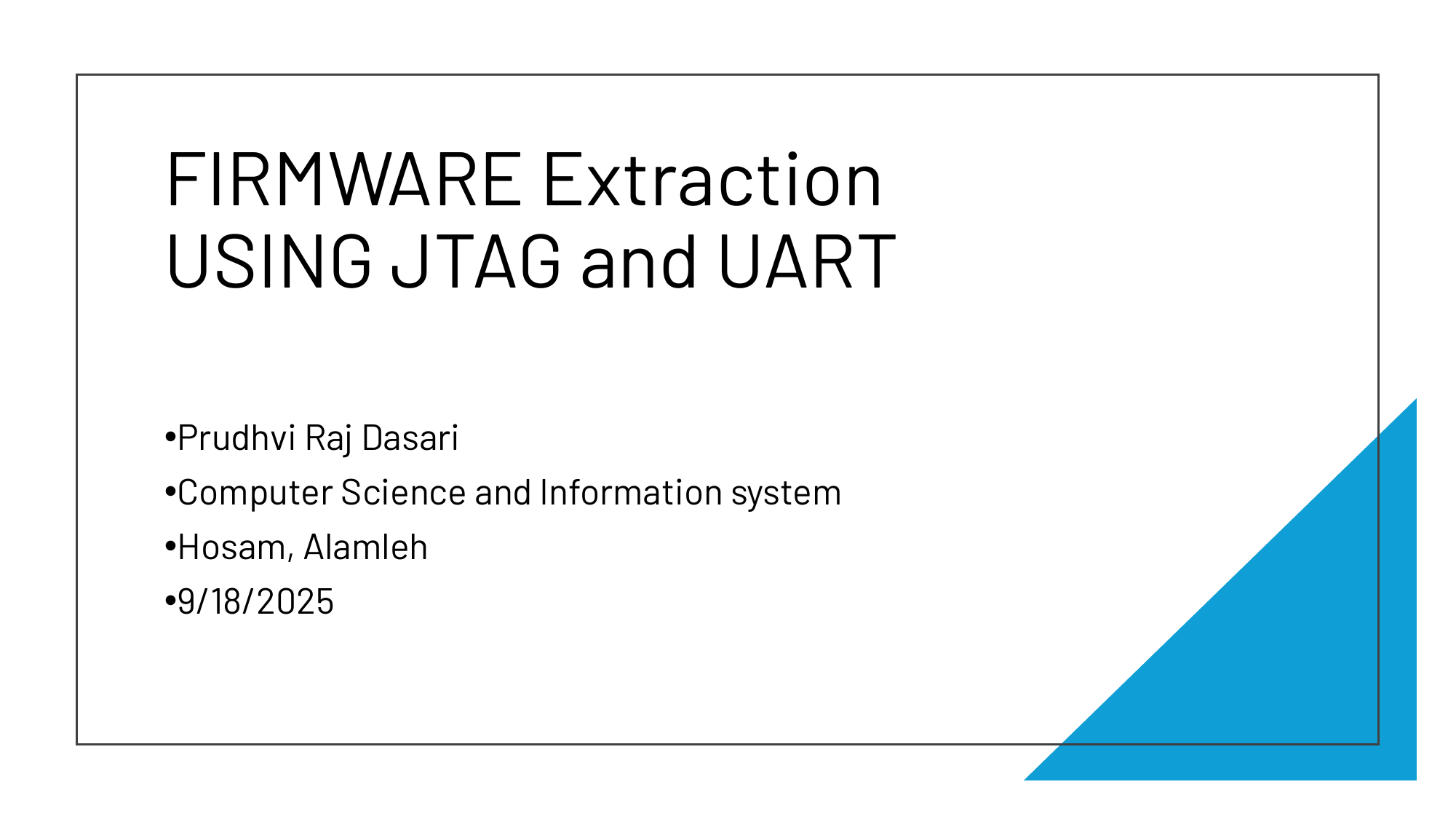

# FIRMWARE Extraction USING JTAG and UART

Prudhvi Raj Dasari
Computer Science and Information system
Hosam, Alamleh
9/18/2025